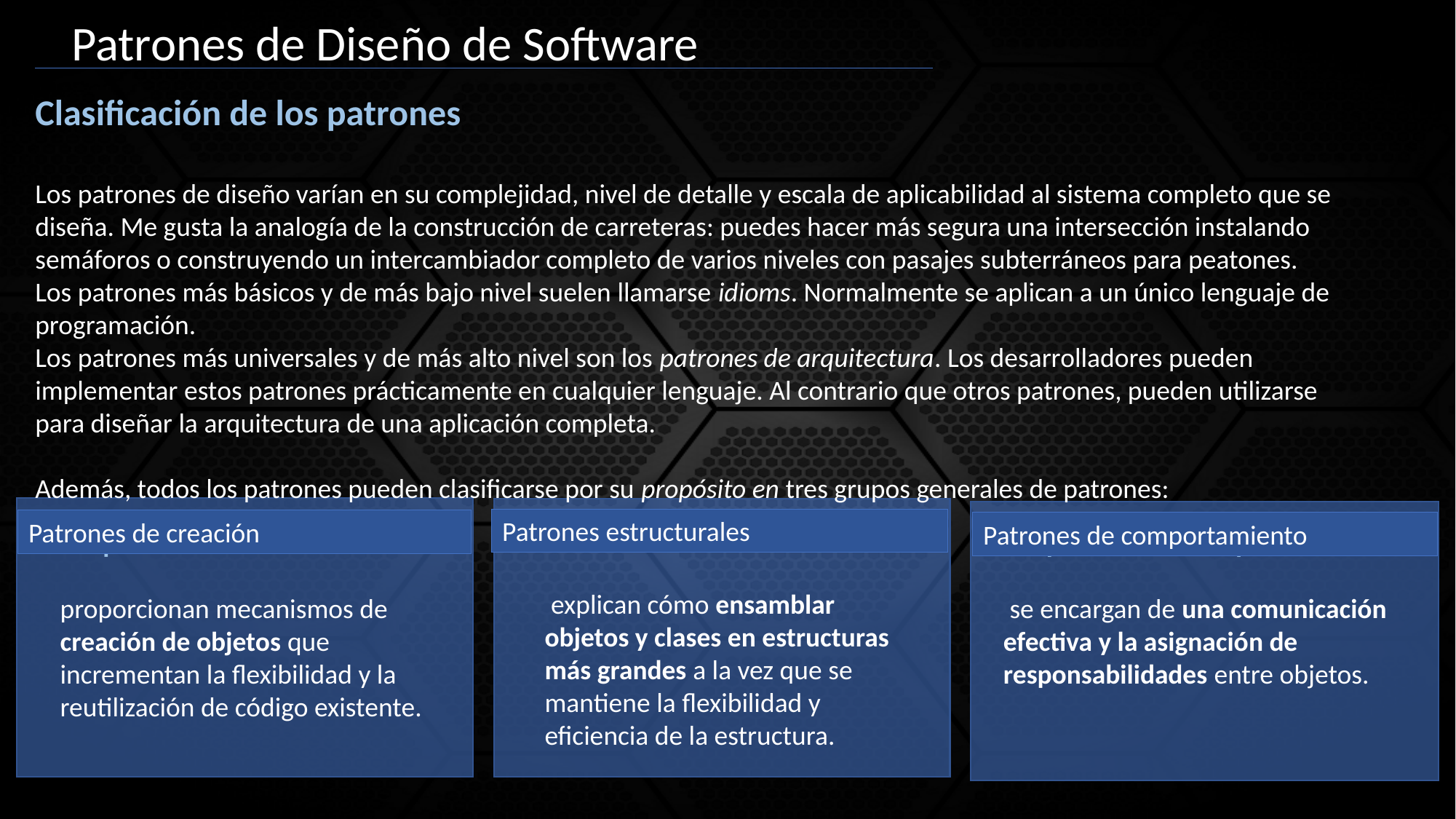

Patrones de Diseño de Software

Clasificación de los patrones
Los patrones de diseño varían en su complejidad, nivel de detalle y escala de aplicabilidad al sistema completo que se diseña. Me gusta la analogía de la construcción de carreteras: puedes hacer más segura una intersección instalando semáforos o construyendo un intercambiador completo de varios niveles con pasajes subterráneos para peatones.
Los patrones más básicos y de más bajo nivel suelen llamarse idioms. Normalmente se aplican a un único lenguaje de programación.
Los patrones más universales y de más alto nivel son los patrones de arquitectura. Los desarrolladores pueden implementar estos patrones prácticamente en cualquier lenguaje. Al contrario que otros patrones, pueden utilizarse para diseñar la arquitectura de una aplicación completa.
Además, todos los patrones pueden clasificarse por su propósito en tres grupos generales de patrones:

Patrones estructurales
Patrones de creación
Patrones de comportamiento
Los patrones estructurales
 explican cómo ensamblar objetos y clases en estructuras más grandes a la vez que se mantiene la flexibilidad y eficiencia de la estructura.
Los patrones creacionales 
proporcionan mecanismos de creación de objetos que incrementan la flexibilidad y la reutilización de código existente.
Los patrones de comportamiento
 se encargan de una comunicación efectiva y la asignación de responsabilidades entre objetos.